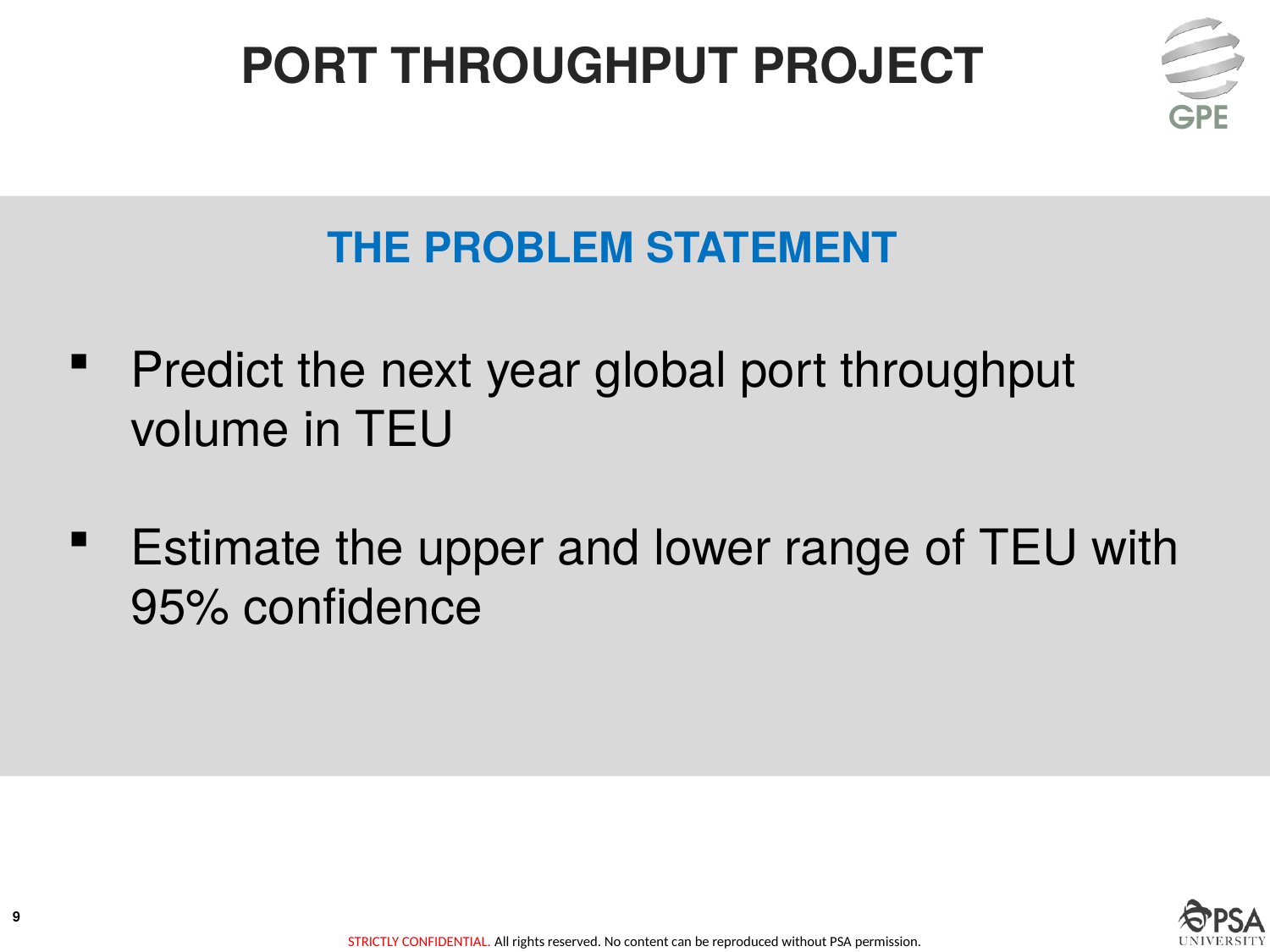

# PORT THROUGHPUT PROJECT

THE PROBLEM STATEMENT
Predict the next year global port throughput volume in TEU

Estimate the upper and lower range of TEU with 95% confidence